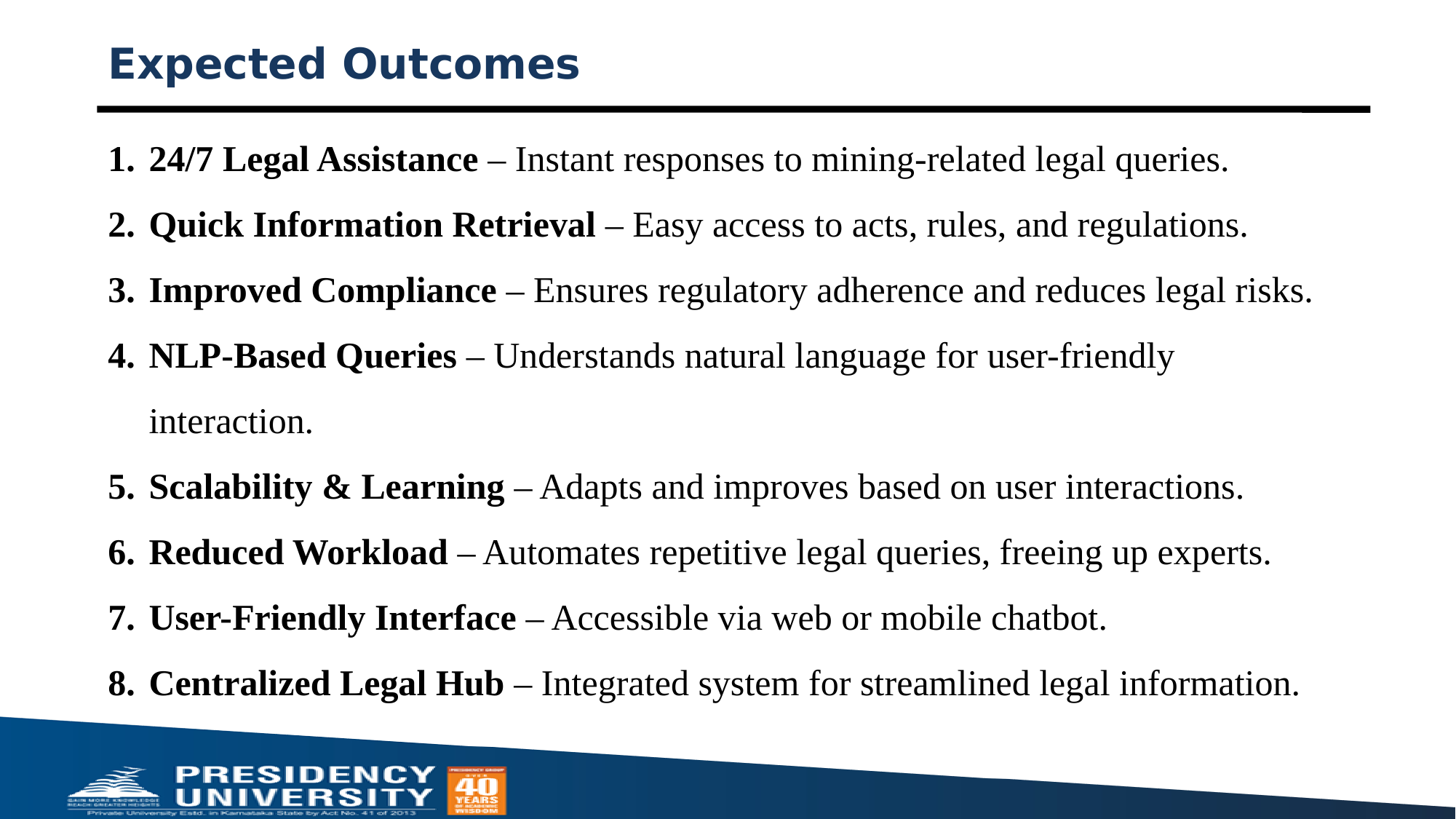

# Expected Outcomes
24/7 Legal Assistance – Instant responses to mining-related legal queries.
Quick Information Retrieval – Easy access to acts, rules, and regulations.
Improved Compliance – Ensures regulatory adherence and reduces legal risks.
NLP-Based Queries – Understands natural language for user-friendly interaction.
Scalability & Learning – Adapts and improves based on user interactions.
Reduced Workload – Automates repetitive legal queries, freeing up experts.
User-Friendly Interface – Accessible via web or mobile chatbot.
Centralized Legal Hub – Integrated system for streamlined legal information.